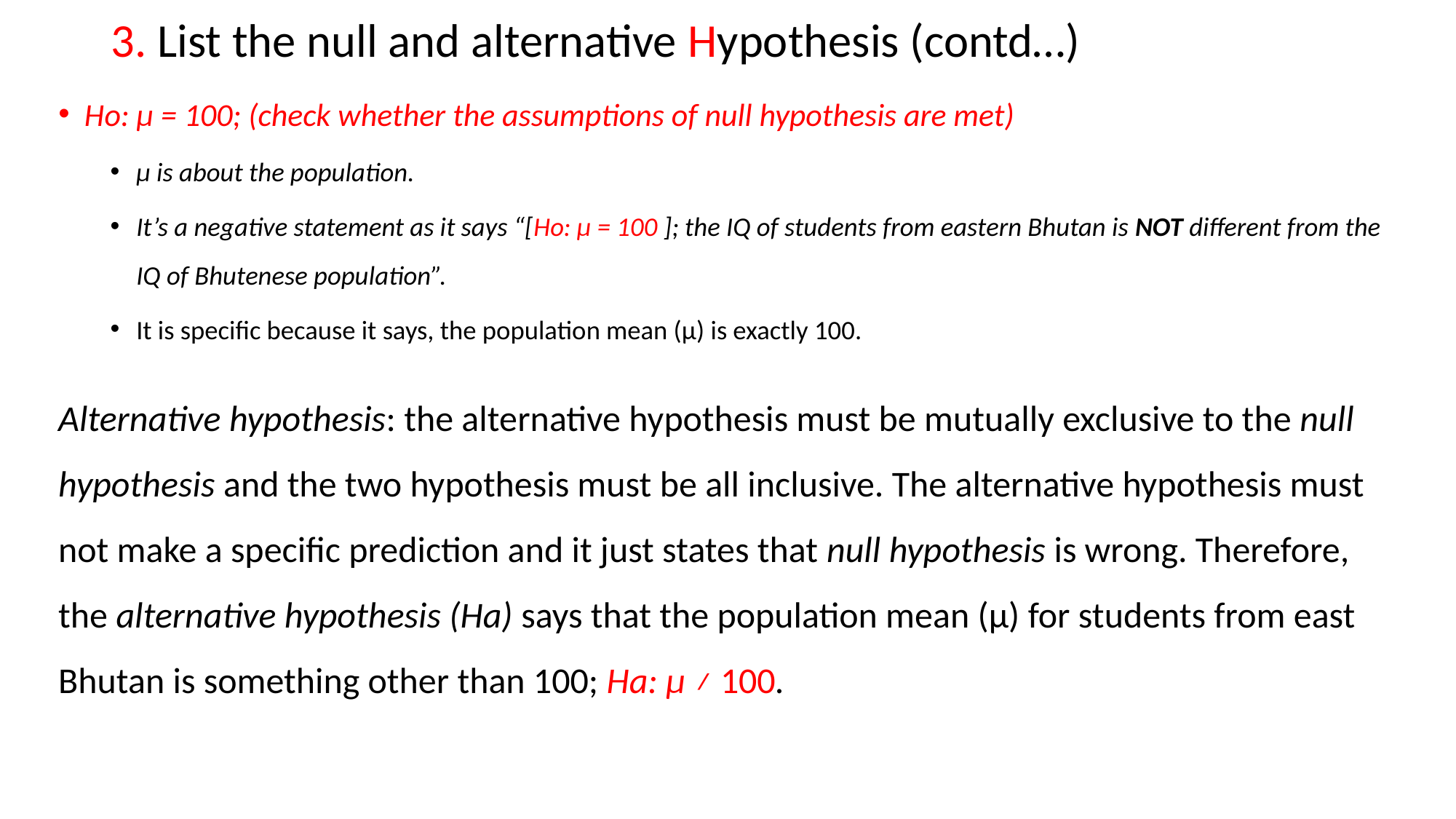

# 3. List the null and alternative Hypothesis (contd…)
Hо: µ = 100; (check whether the assumptions of null hypothesis are met)
µ is about the population.
It’s a negative statement as it says “[Hо: µ = 100 ]; the IQ of students from eastern Bhutan is NOT different from the IQ of Bhutenese population”.
It is specific because it says, the population mean (µ) is exactly 100.
Alternative hypothesis: the alternative hypothesis must be mutually exclusive to the null hypothesis and the two hypothesis must be all inclusive. The alternative hypothesis must not make a specific prediction and it just states that null hypothesis is wrong. Therefore, the alternative hypothesis (Ha) says that the population mean (µ) for students from east Bhutan is something other than 100; Ha: µ ≠ 100.